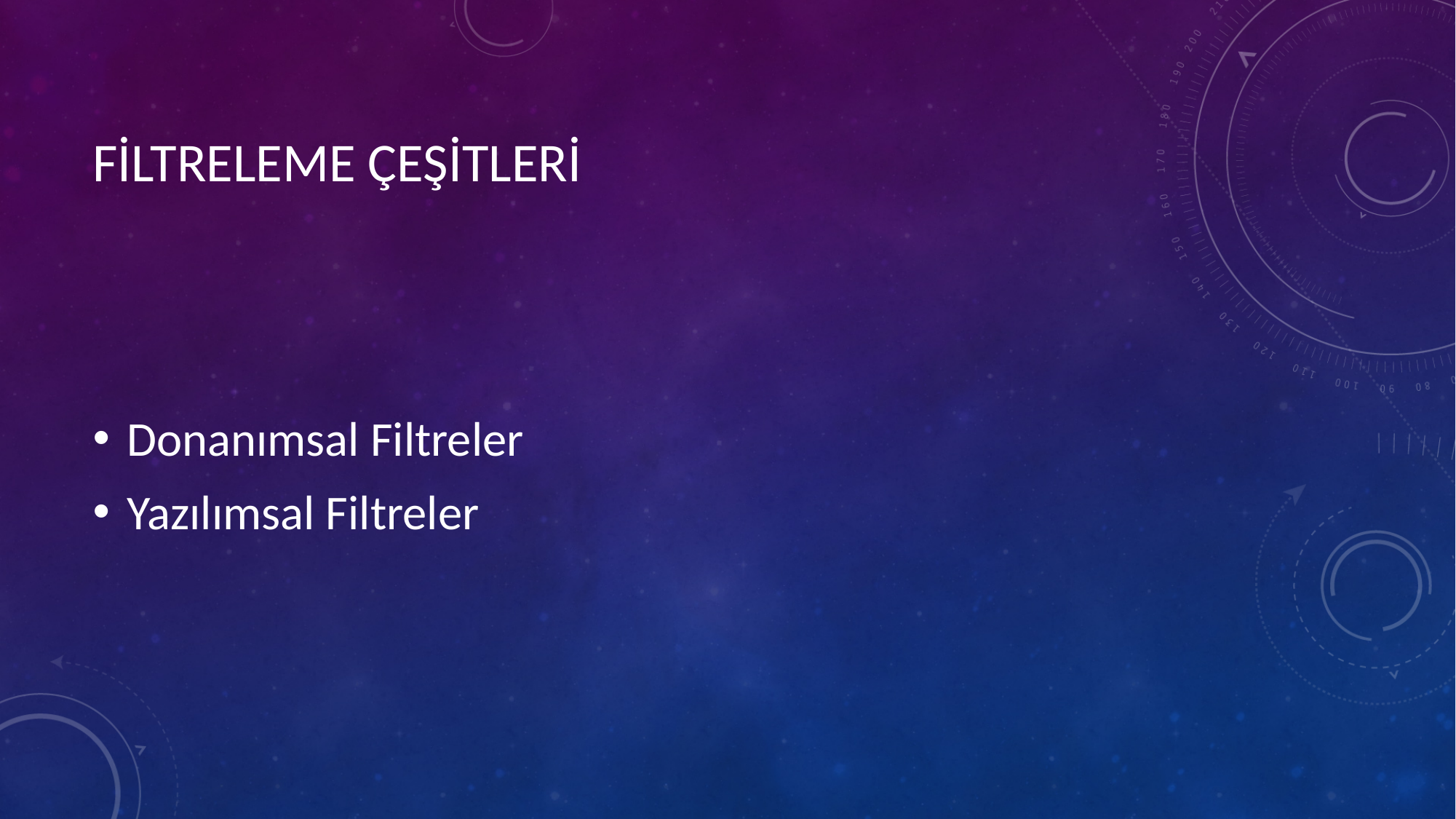

# Filtreleme Çeşitleri
Donanımsal Filtreler
Yazılımsal Filtreler